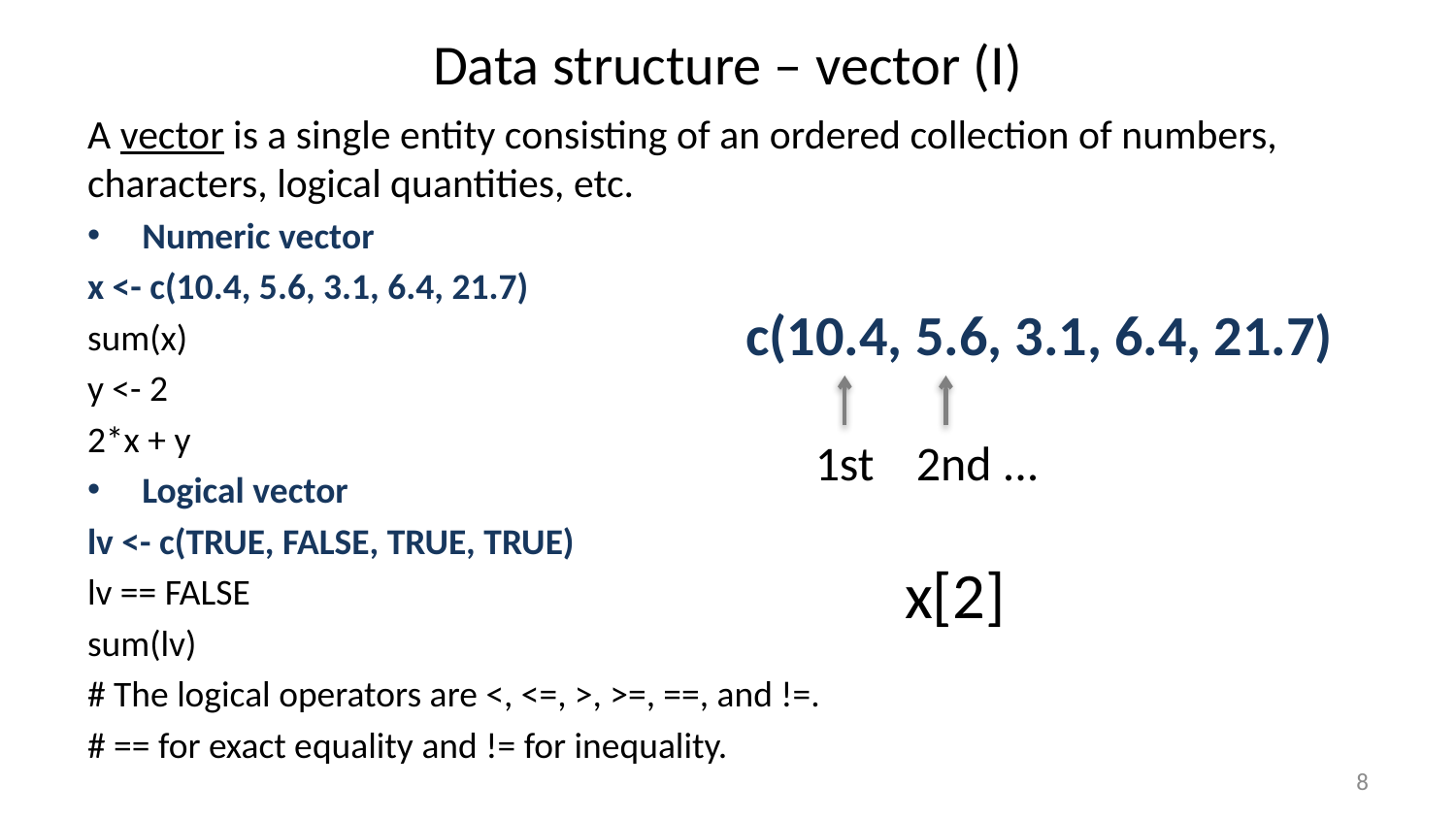

# Data structure – vector (I)
A vector is a single entity consisting of an ordered collection of numbers, characters, logical quantities, etc.
Numeric vector
x <- c(10.4, 5.6, 3.1, 6.4, 21.7)
sum(x)
y <- 2
2*x + y
Logical vector
lv <- c(TRUE, FALSE, TRUE, TRUE)
lv == FALSE
sum(lv)
# The logical operators are <, <=, >, >=, ==, and !=.
# == for exact equality and != for inequality.
c(10.4, 5.6, 3.1, 6.4, 21.7)
2nd ...
1st
x[2]
8